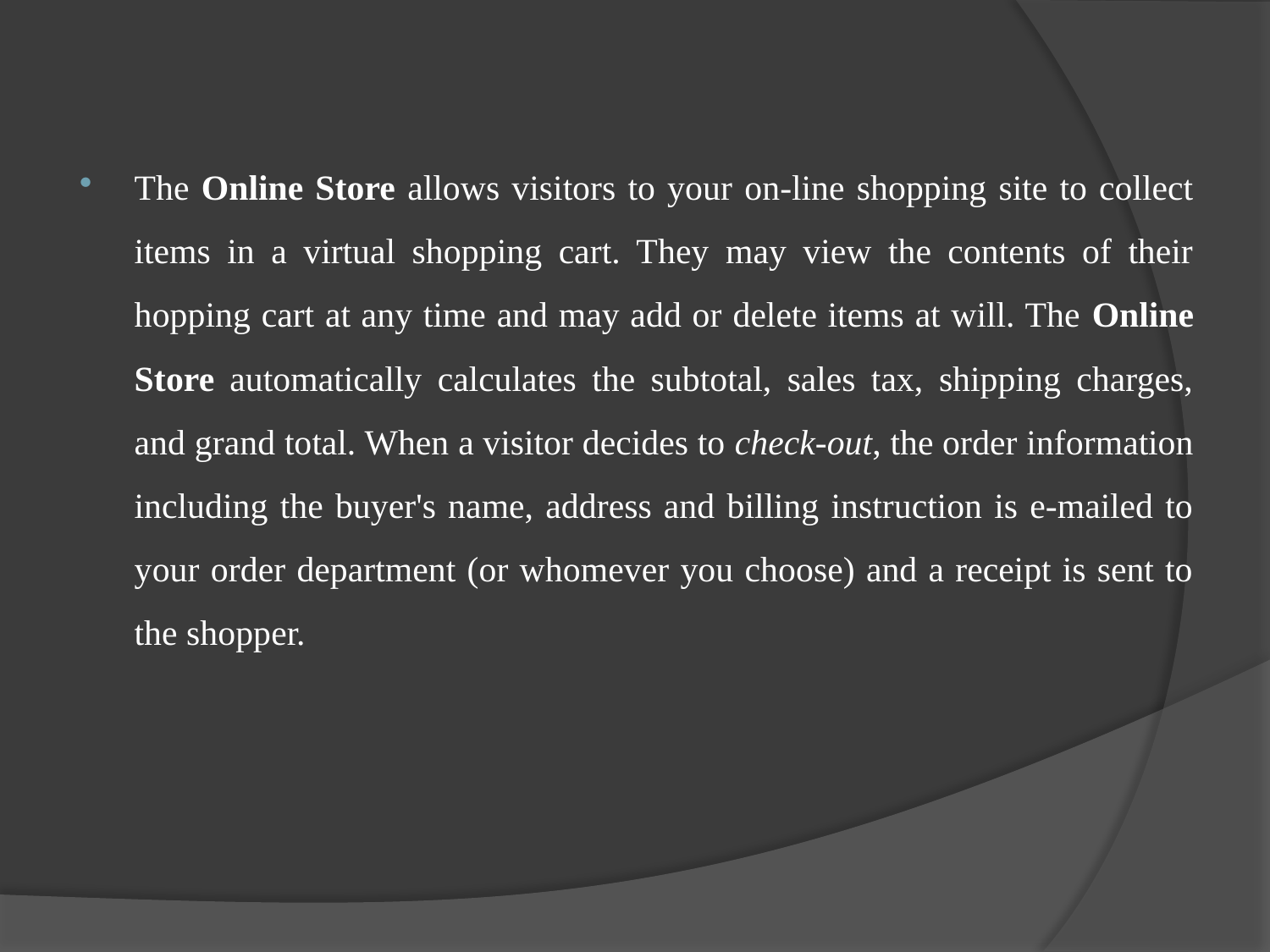

The Online Store allows visitors to your on-line shopping site to collect items in a virtual shopping cart. They may view the contents of their hopping cart at any time and may add or delete items at will. The Online Store automatically calculates the subtotal, sales tax, shipping charges, and grand total. When a visitor decides to check-out, the order information including the buyer's name, address and billing instruction is e-mailed to your order department (or whomever you choose) and a receipt is sent to the shopper.